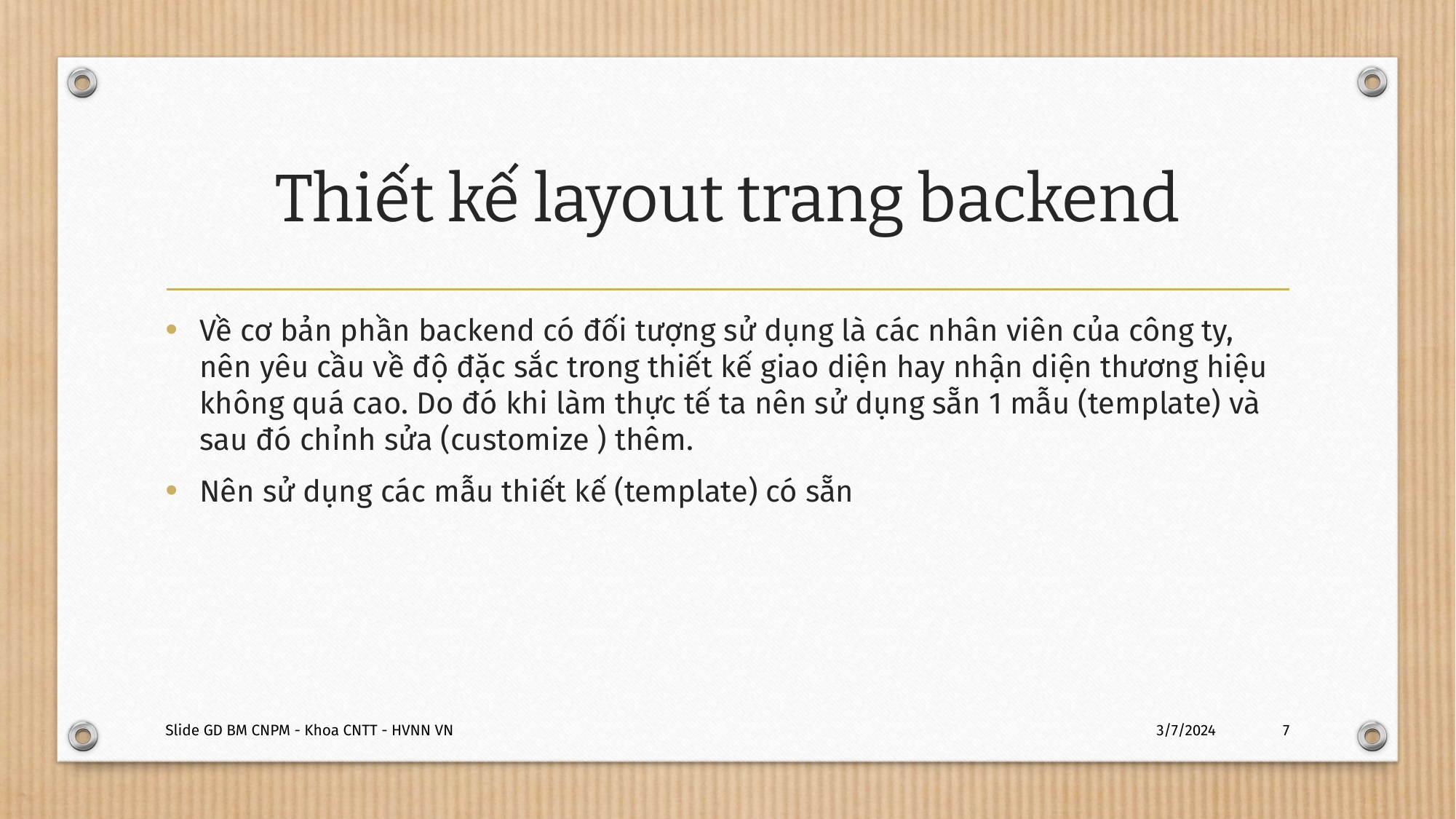

# Thiết kế layout trang backend
Về cơ bản phần backend có đối tượng sử dụng là các nhân viên của công ty, nên yêu cầu về độ đặc sắc trong thiết kế giao diện hay nhận diện thương hiệu không quá cao. Do đó khi làm thực tế ta nên sử dụng sẵn 1 mẫu (template) và sau đó chỉnh sửa (customize ) thêm.
Nên sử dụng các mẫu thiết kế (template) có sẵn
Slide GD BM CNPM - Khoa CNTT - HVNN VN
3/7/2024
7